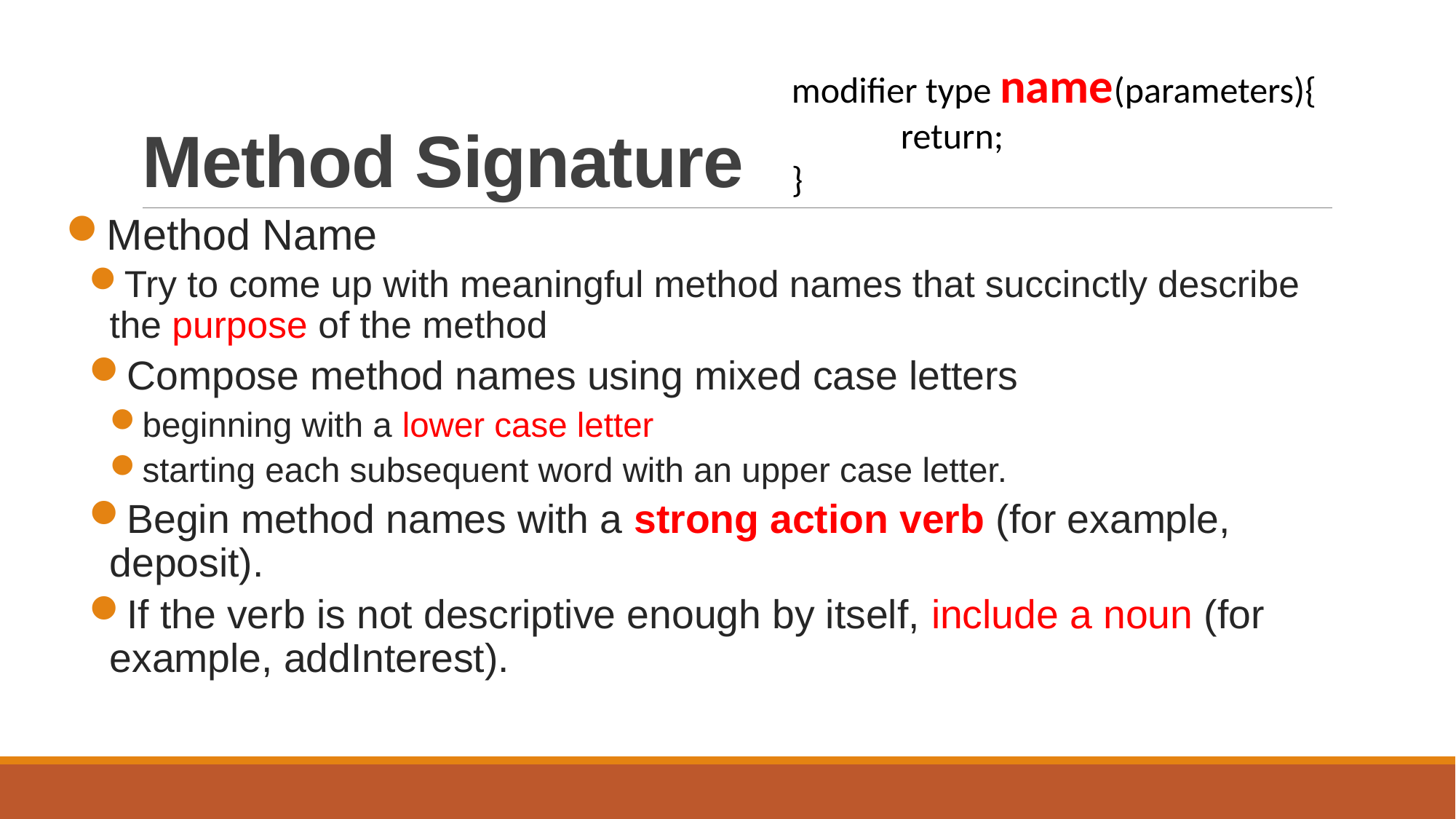

# Method Signature
modifier type name(parameters){
	return;
}
Method Name
Try to come up with meaningful method names that succinctly describe the purpose of the method
Compose method names using mixed case letters
beginning with a lower case letter
starting each subsequent word with an upper case letter.
Begin method names with a strong action verb (for example, deposit).
If the verb is not descriptive enough by itself, include a noun (for example, addInterest).